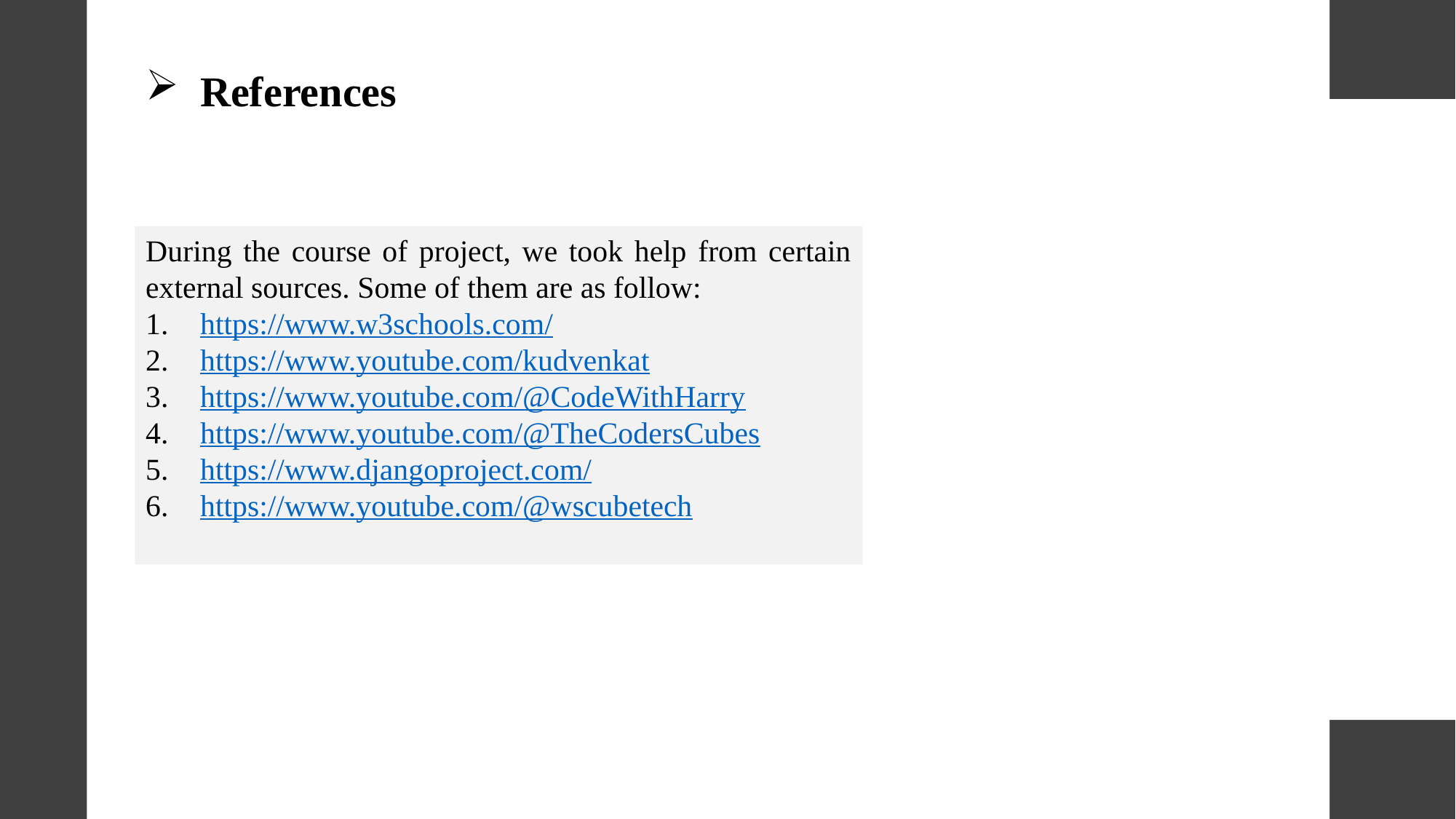

References
During the course of project, we took help from certain external sources. Some of them are as follow:
https://www.w3schools.com/
https://www.youtube.com/kudvenkat
https://www.youtube.com/@CodeWithHarry
https://www.youtube.com/@TheCodersCubes
https://www.djangoproject.com/
https://www.youtube.com/@wscubetech